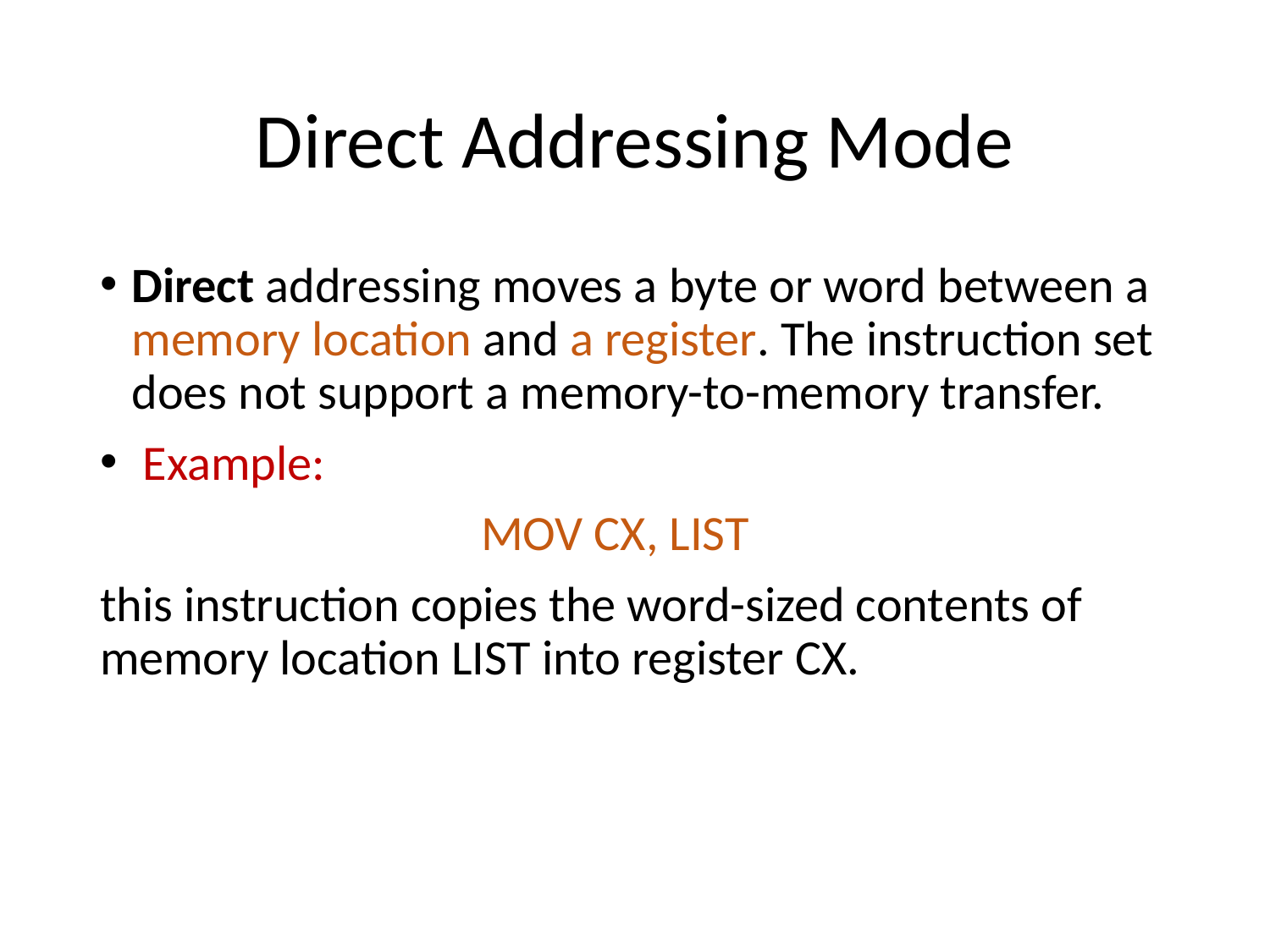

# Direct Addressing Mode
Direct addressing moves a byte or word between a memory location and a register. The instruction set does not support a memory-to-memory transfer.
 Example:
			MOV CX, LIST
this instruction copies the word-sized contents of memory location LIST into register CX.